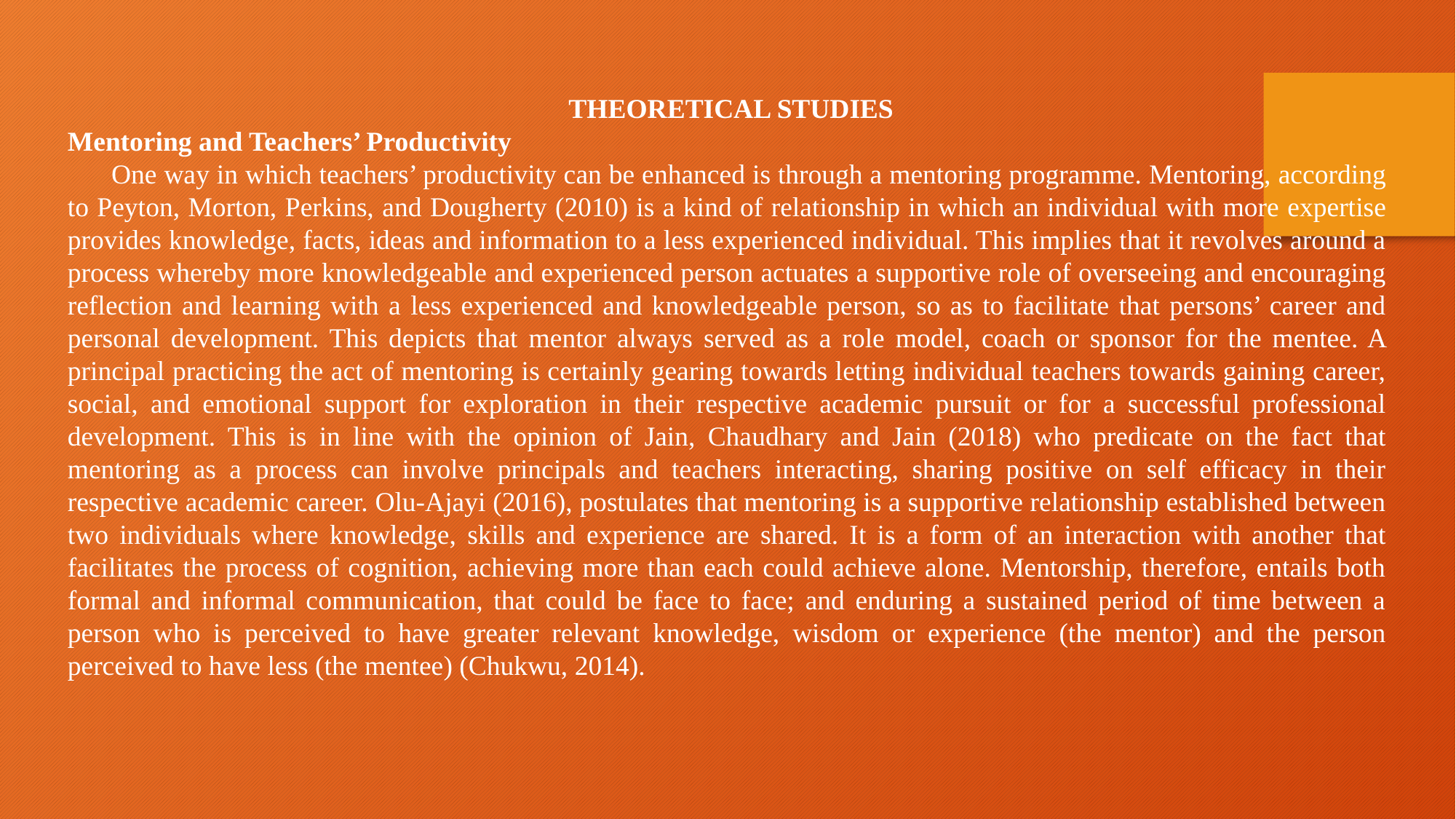

THEORETICAL STUDIES
Mentoring and Teachers’ Productivity
      One way in which teachers’ productivity can be enhanced is through a mentoring programme. Mentoring, according to Peyton, Morton, Perkins, and Dougherty (2010) is a kind of relationship in which an individual with more expertise provides knowledge, facts, ideas and information to a less experienced individual. This implies that it revolves around a process whereby more knowledgeable and experienced person actuates a supportive role of overseeing and encouraging reflection and learning with a less experienced and knowledgeable person, so as to facilitate that persons’ career and personal development. This depicts that mentor always served as a role model, coach or sponsor for the mentee. A principal practicing the act of mentoring is certainly gearing towards letting individual teachers towards gaining career, social, and emotional support for exploration in their respective academic pursuit or for a successful professional development. This is in line with the opinion of Jain, Chaudhary and Jain (2018) who predicate on the fact that mentoring as a process can involve principals and teachers interacting, sharing positive on self efficacy in their respective academic career. Olu-Ajayi (2016), postulates that mentoring is a supportive relationship established between two individuals where knowledge, skills and experience are shared. It is a form of an interaction with another that facilitates the process of cognition, achieving more than each could achieve alone. Mentorship, therefore, entails both formal and informal communication, that could be face to face; and enduring a sustained period of time between a person who is perceived to have greater relevant knowledge, wisdom or experience (the mentor) and the person perceived to have less (the mentee) (Chukwu, 2014).